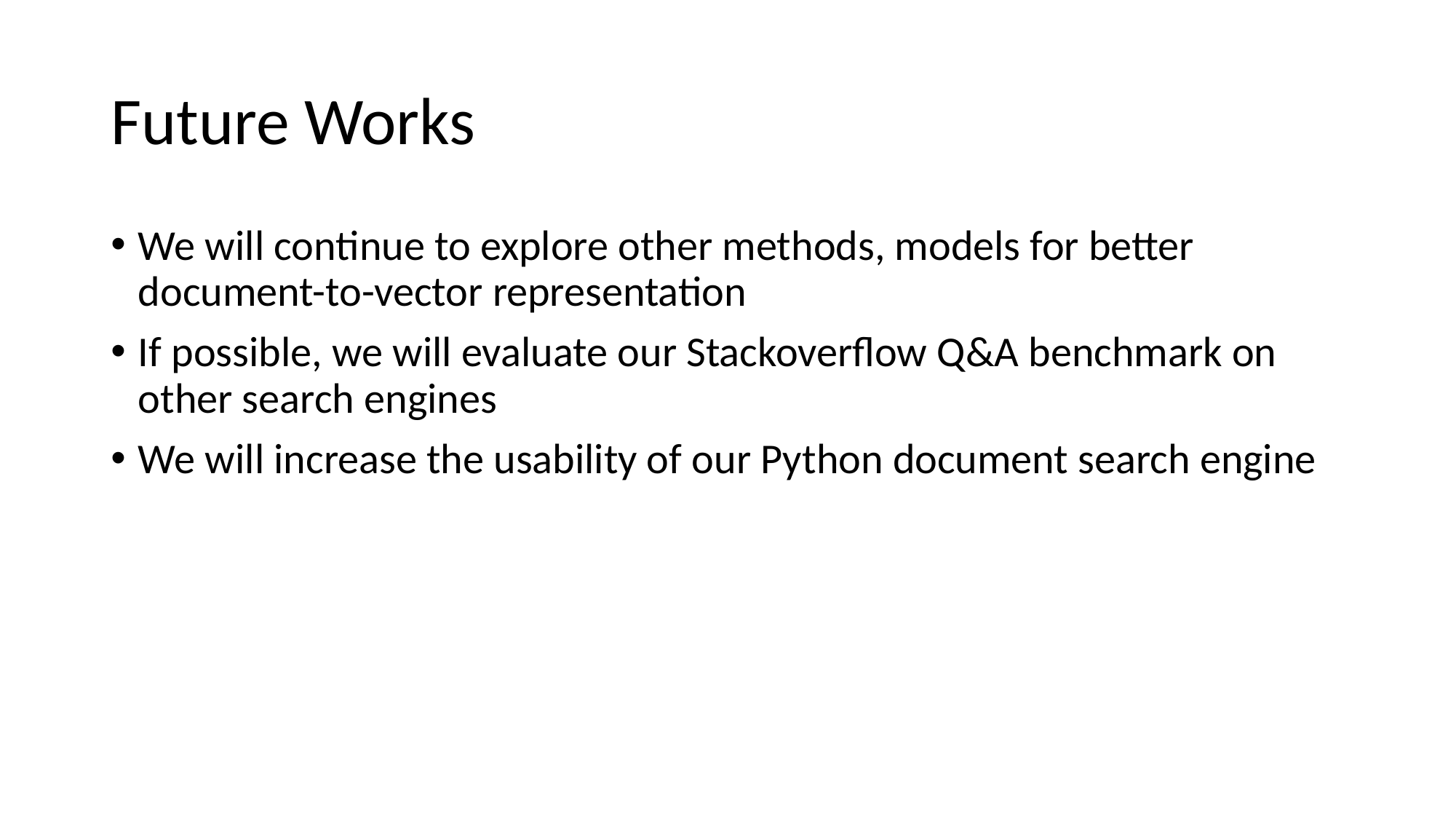

# Future Works
We will continue to explore other methods, models for better document-to-vector representation
If possible, we will evaluate our Stackoverflow Q&A benchmark on other search engines
We will increase the usability of our Python document search engine